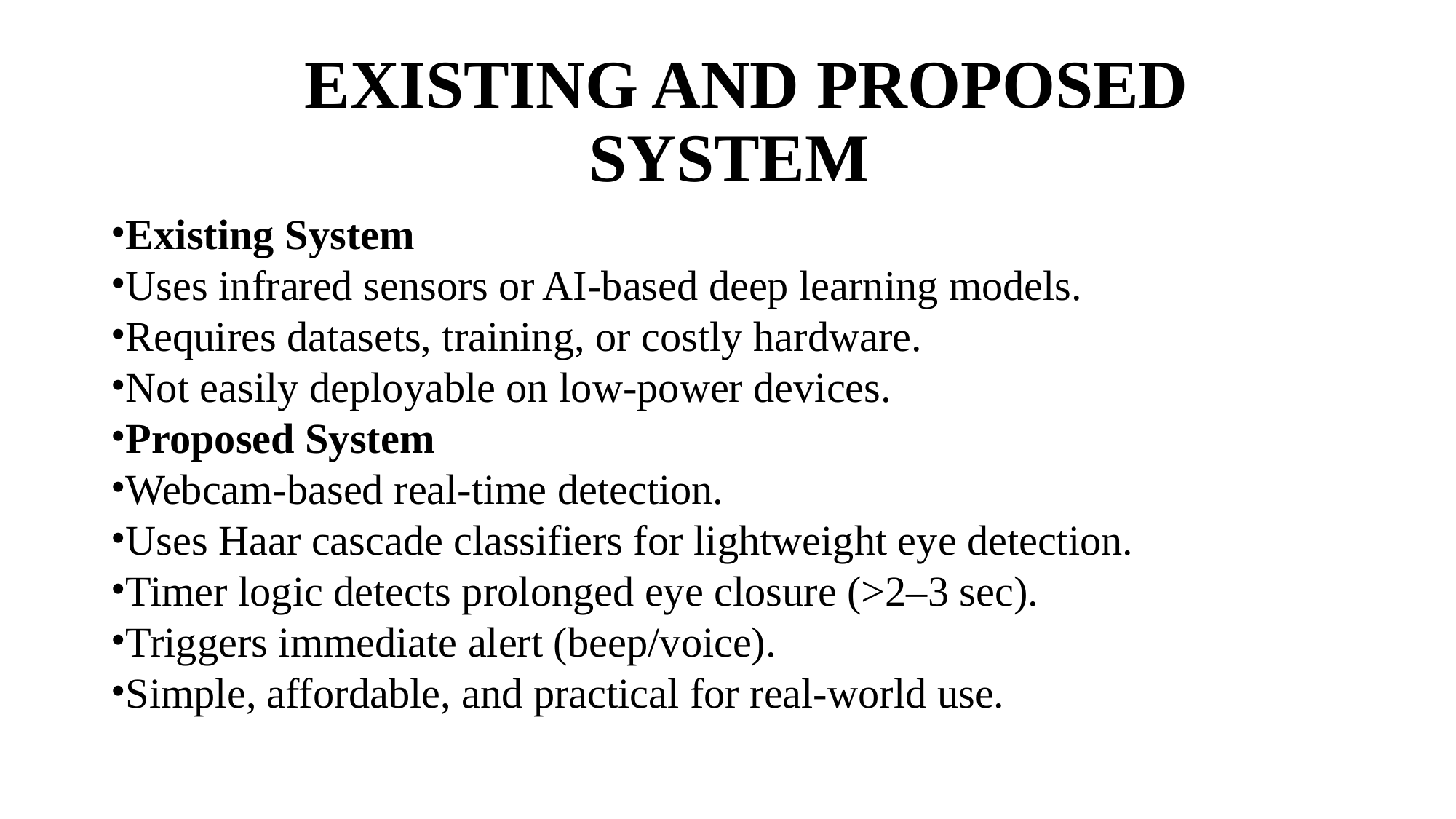

# EXISTING AND PROPOSED SYSTEM
Existing System
Uses infrared sensors or AI-based deep learning models.
Requires datasets, training, or costly hardware.
Not easily deployable on low-power devices.
Proposed System
Webcam-based real-time detection.
Uses Haar cascade classifiers for lightweight eye detection.
Timer logic detects prolonged eye closure (>2–3 sec).
Triggers immediate alert (beep/voice).
Simple, affordable, and practical for real-world use.